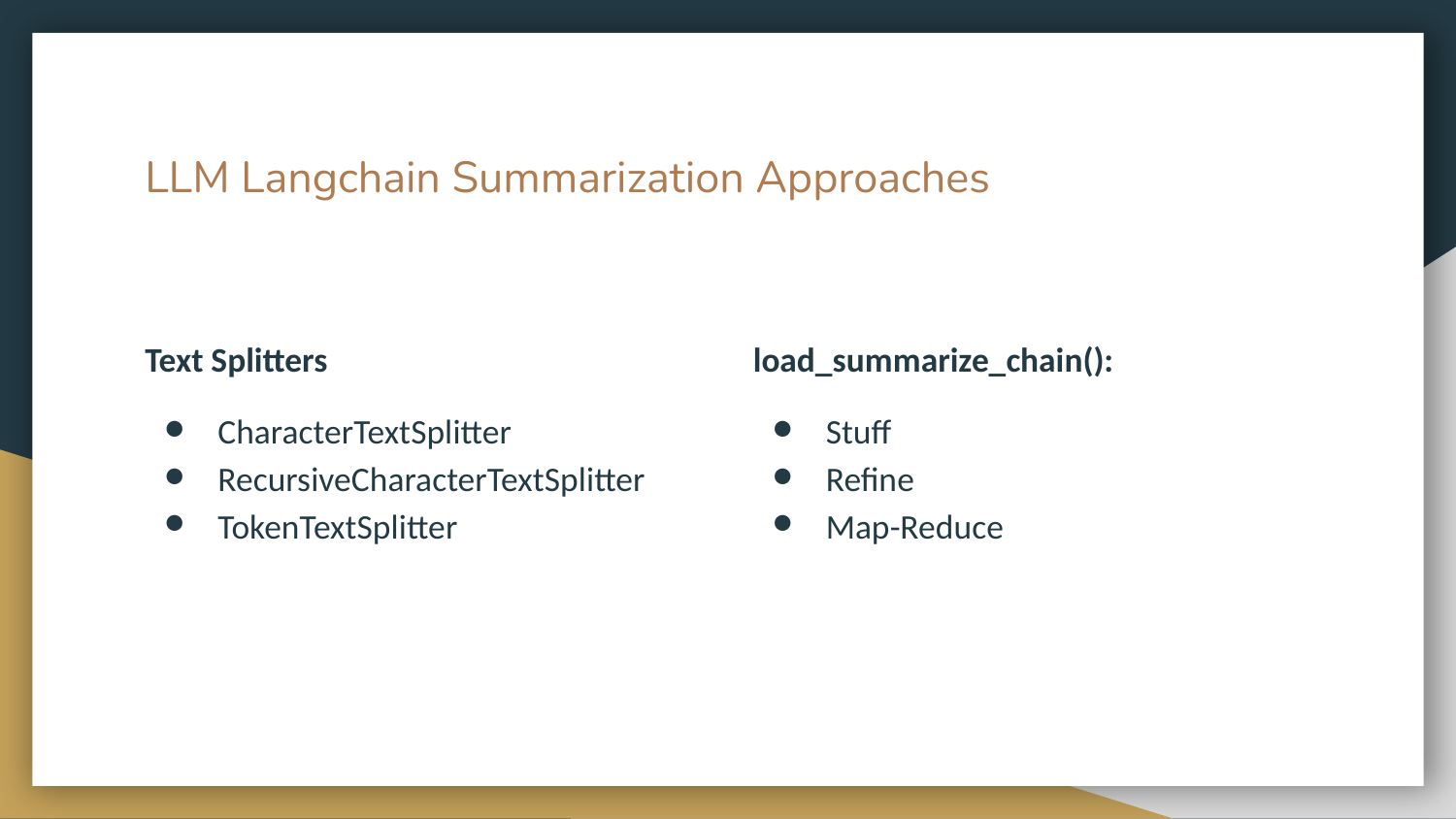

# LLM Langchain Summarization Approaches
Text Splitters
CharacterTextSplitter
RecursiveCharacterTextSplitter
TokenTextSplitter
load_summarize_chain():
Stuff
Refine
Map-Reduce